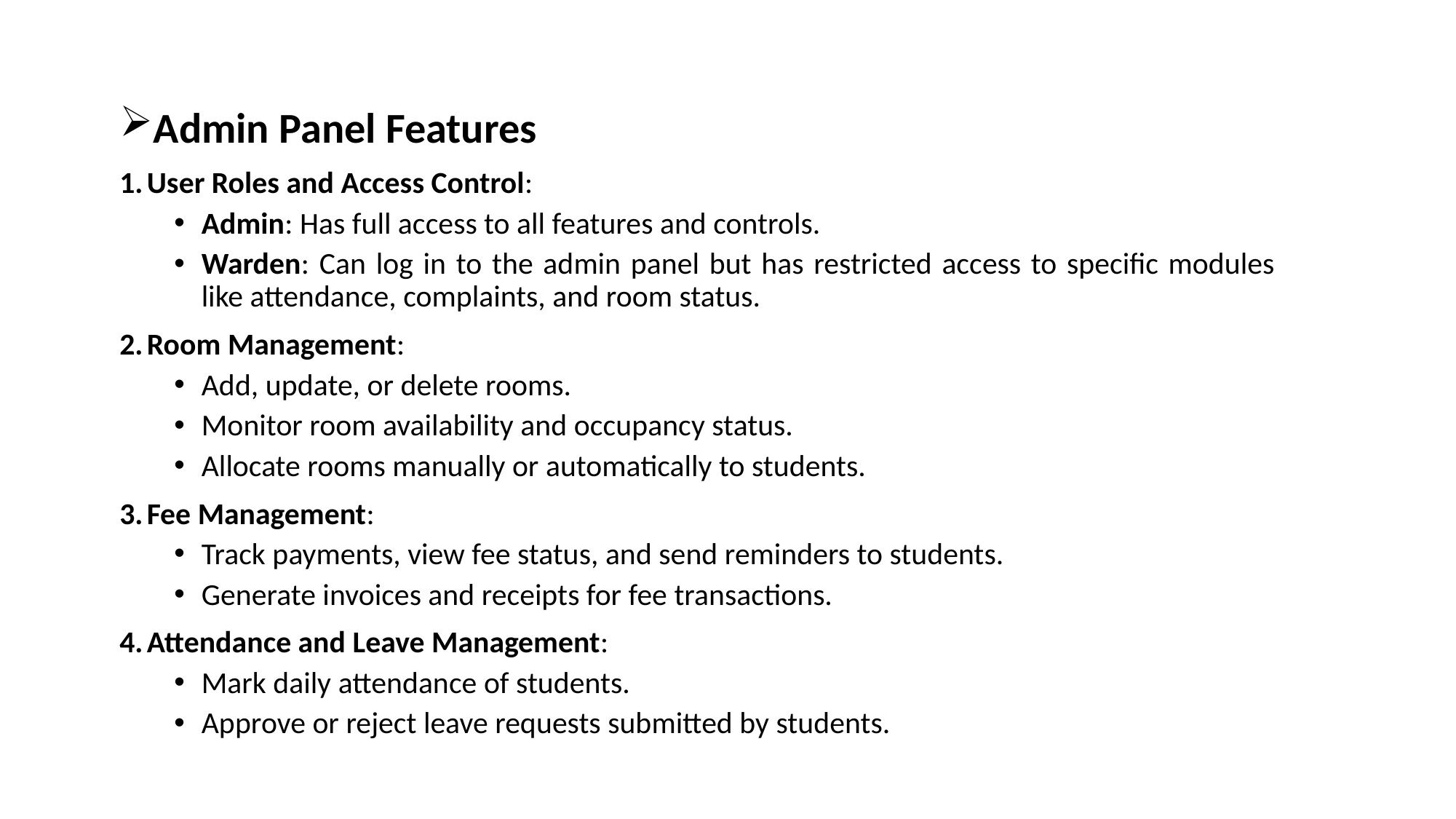

Admin Panel Features
User Roles and Access Control:
Admin: Has full access to all features and controls.
Warden: Can log in to the admin panel but has restricted access to specific modules like attendance, complaints, and room status.
Room Management:
Add, update, or delete rooms.
Monitor room availability and occupancy status.
Allocate rooms manually or automatically to students.
Fee Management:
Track payments, view fee status, and send reminders to students.
Generate invoices and receipts for fee transactions.
Attendance and Leave Management:
Mark daily attendance of students.
Approve or reject leave requests submitted by students.